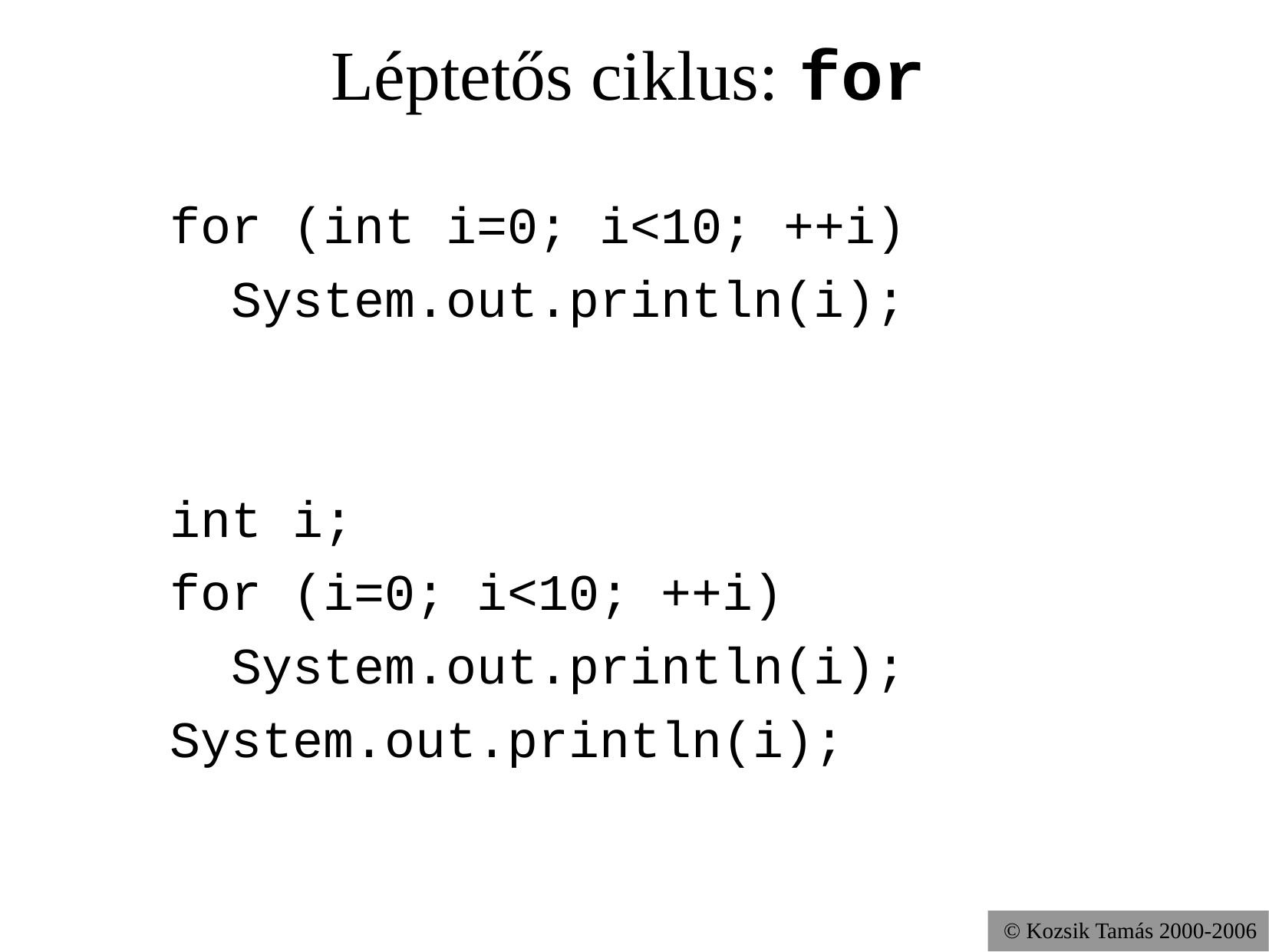

Léptetős ciklus: for
for (int i=0; i<10; ++i)
  System.out.println(i);

int i;
for (i=0; i<10; ++i)
  System.out.println(i);
System.out.println(i);
© Kozsik Tamás 2000-2006